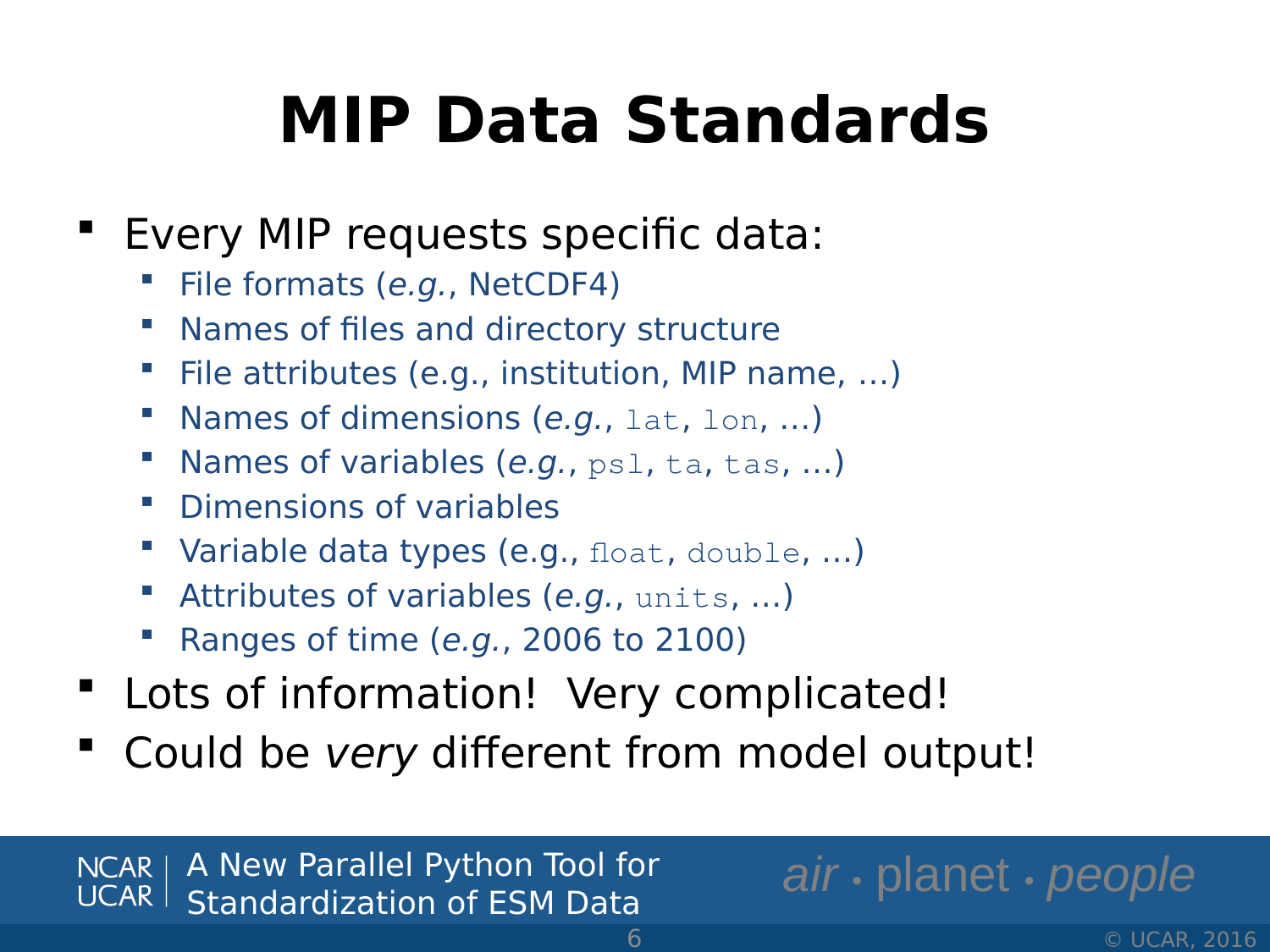

# MIP Data Standards
Every MIP requests specific data:
File formats (e.g., NetCDF4)
Names of files and directory structure
File attributes (e.g., institution, MIP name, …)
Names of dimensions (e.g., lat, lon, …)
Names of variables (e.g., psl, ta, tas, …)
Dimensions of variables
Variable data types (e.g., float, double, …)
Attributes of variables (e.g., units, …)
Ranges of time (e.g., 2006 to 2100)
Lots of information!  Very complicated!
Could be very different from model output!
A New Parallel Python Tool for Standardization of ESM Data
6